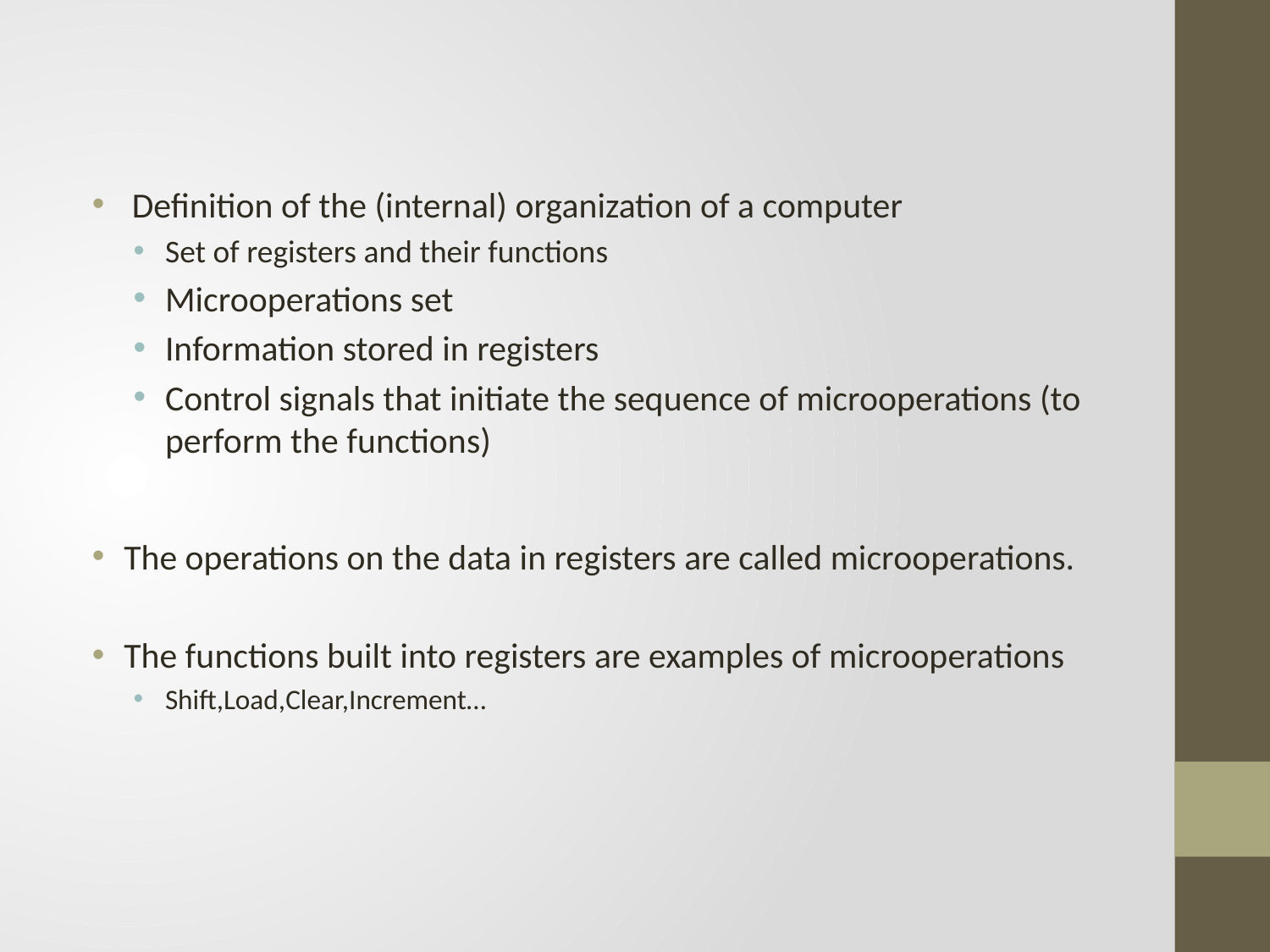

#
 Definition of the (internal) organization of a computer
Set of registers and their functions
Microoperations set
Information stored in registers
Control signals that initiate the sequence of microoperations (to perform the functions)

The operations on the data in registers are called microoperations.

The functions built into registers are examples of microoperations
Shift,Load,Clear,Increment…